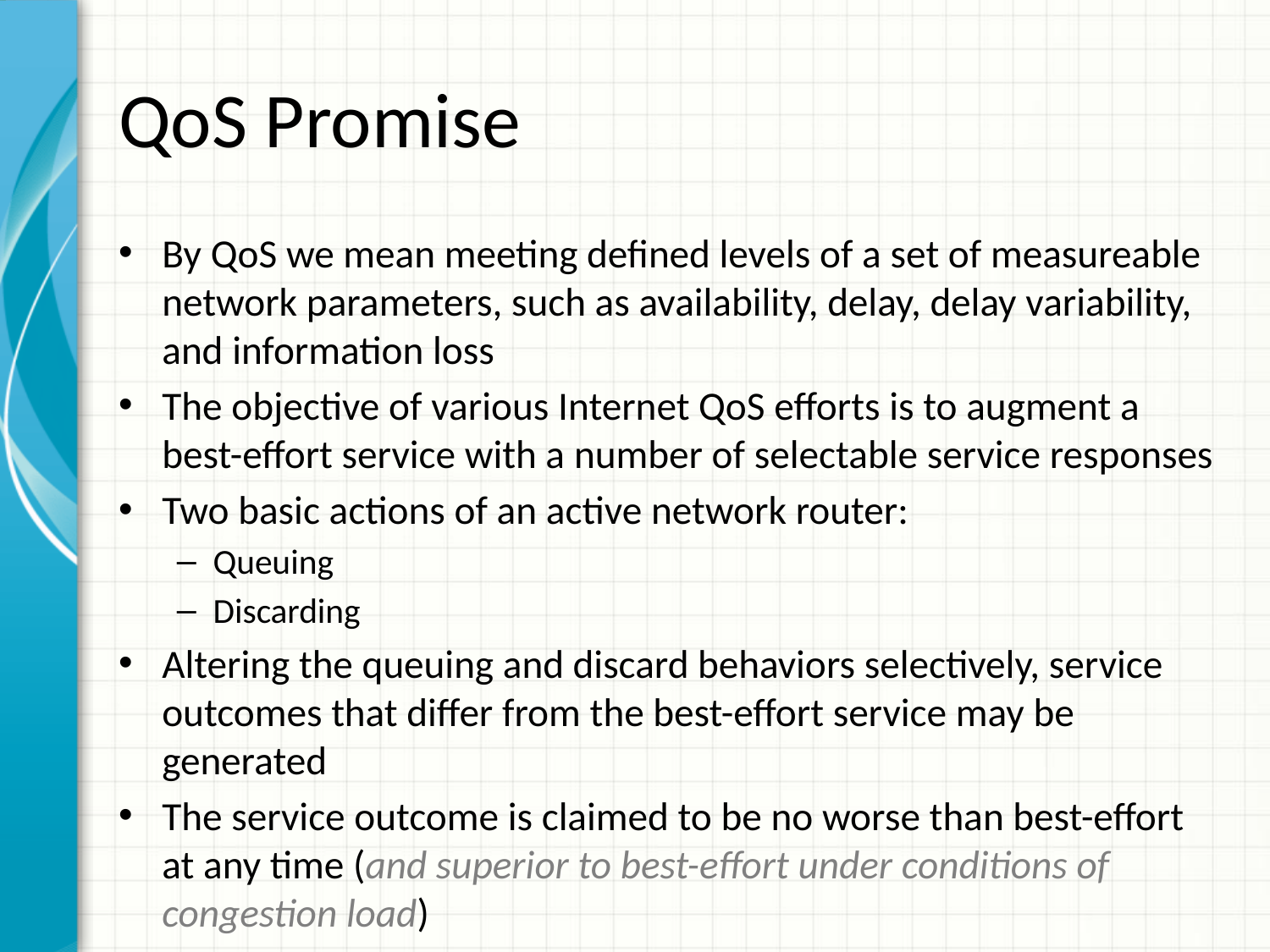

# QoS Promise
By QoS we mean meeting defined levels of a set of measureable network parameters, such as availability, delay, delay variability, and information loss
The objective of various Internet QoS efforts is to augment a best-effort service with a number of selectable service responses
Two basic actions of an active network router:
Queuing
Discarding
Altering the queuing and discard behaviors selectively, service outcomes that differ from the best-effort service may be generated
The service outcome is claimed to be no worse than best-effort at any time (and superior to best-effort under conditions of congestion load)